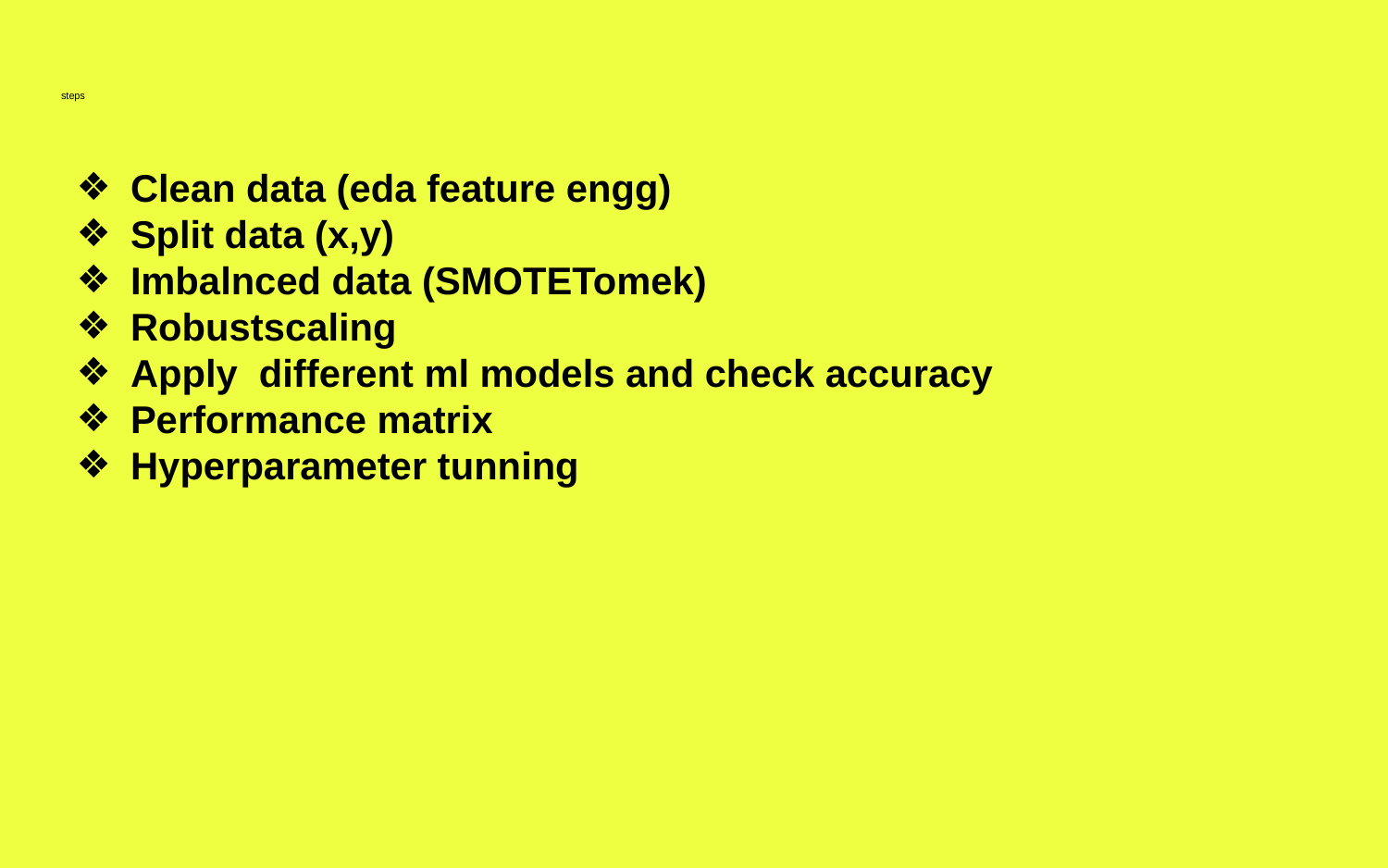

# steps
Clean data (eda feature engg)
Split data (x,y)
Imbalnced data (SMOTETomek)
Robustscaling
Apply  different ml models and check accuracy
Performance matrix
Hyperparameter tunning